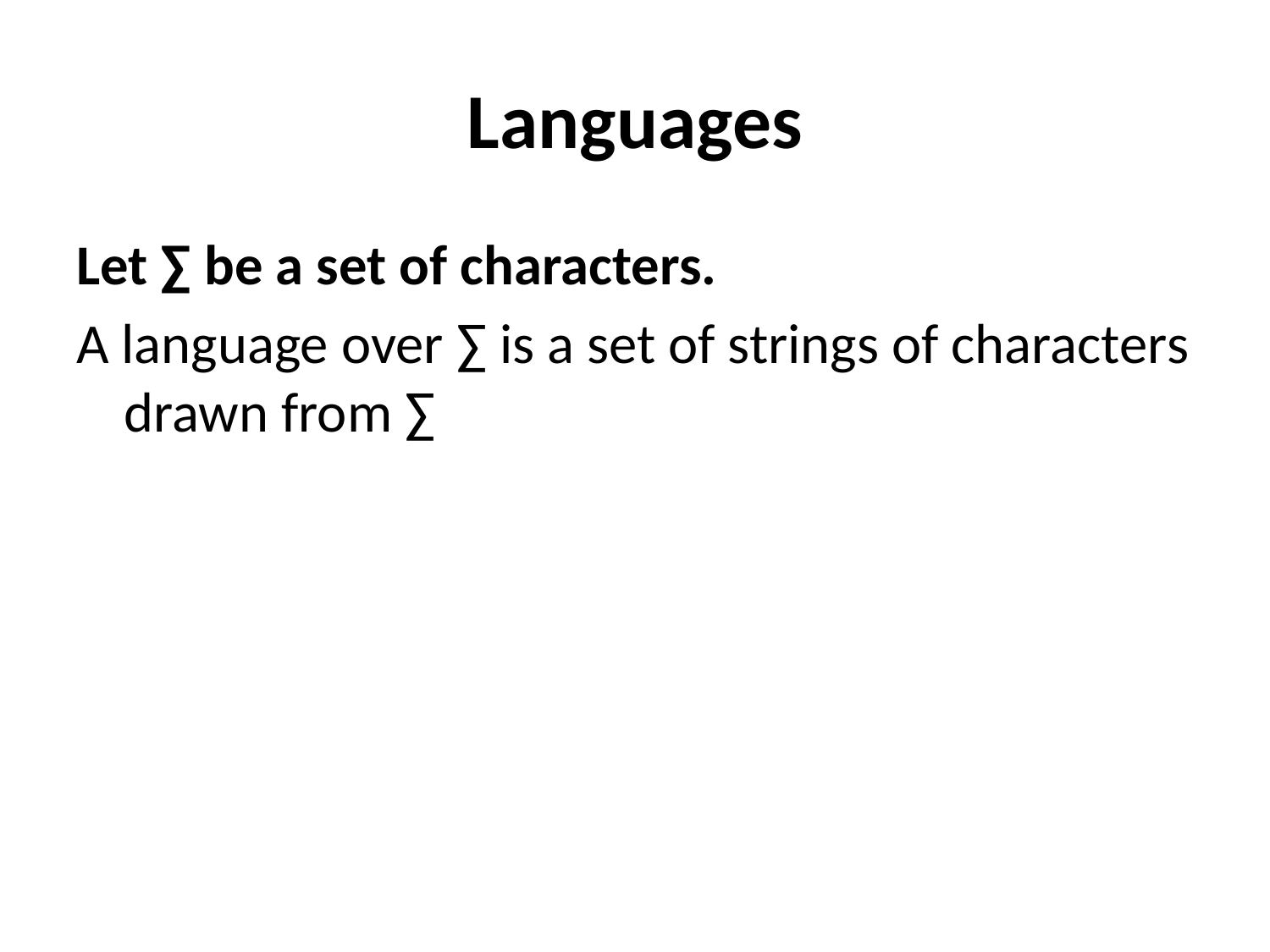

# Languages
Let ∑ be a set of characters.
A language over ∑ is a set of strings of characters drawn from ∑